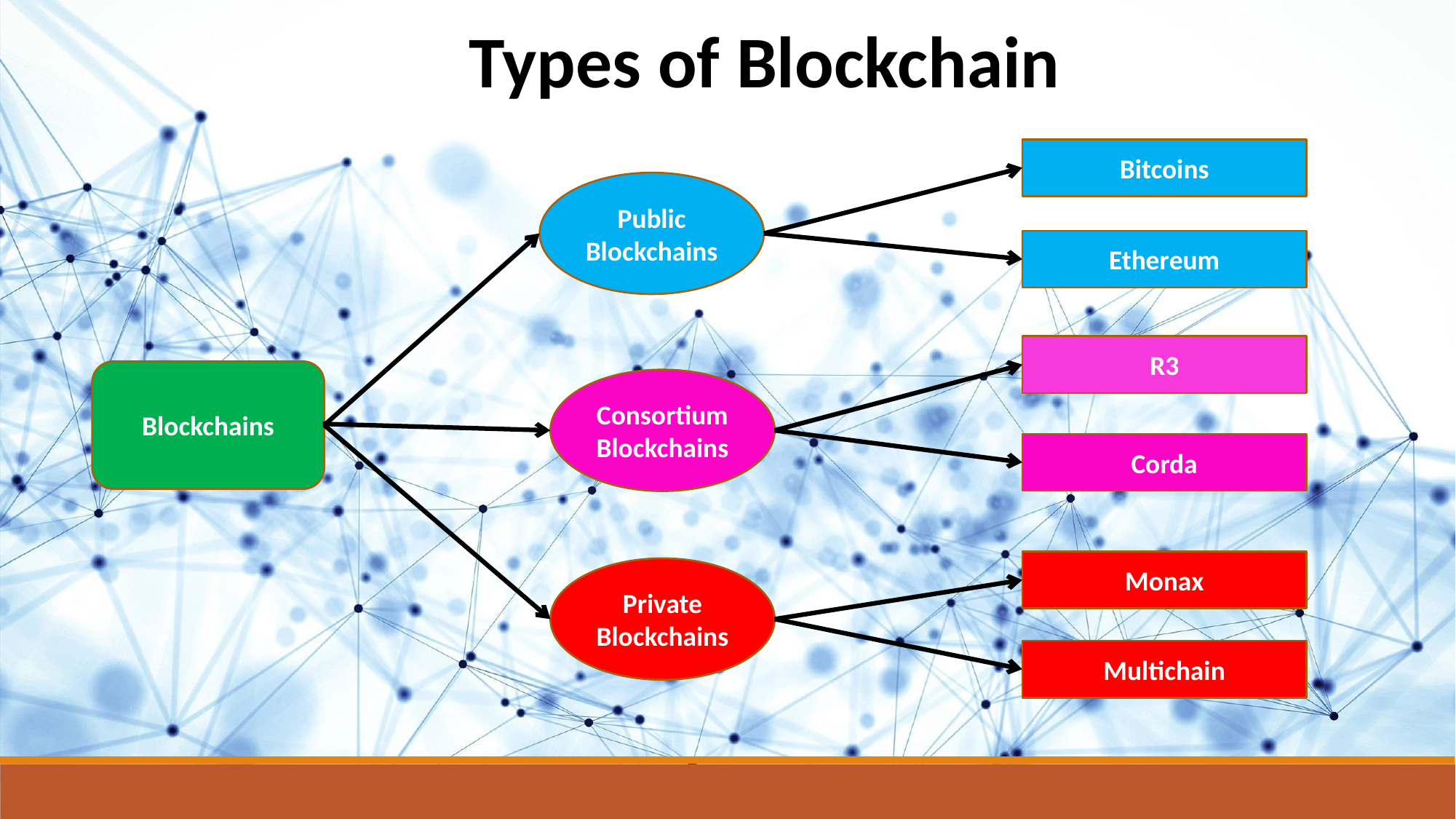

Types of Blockchain
Bitcoins
Public Blockchains
Ethereum
R3
Blockchains
Consortium Blockchains
Corda
Monax
Private Blockchains
Multichain